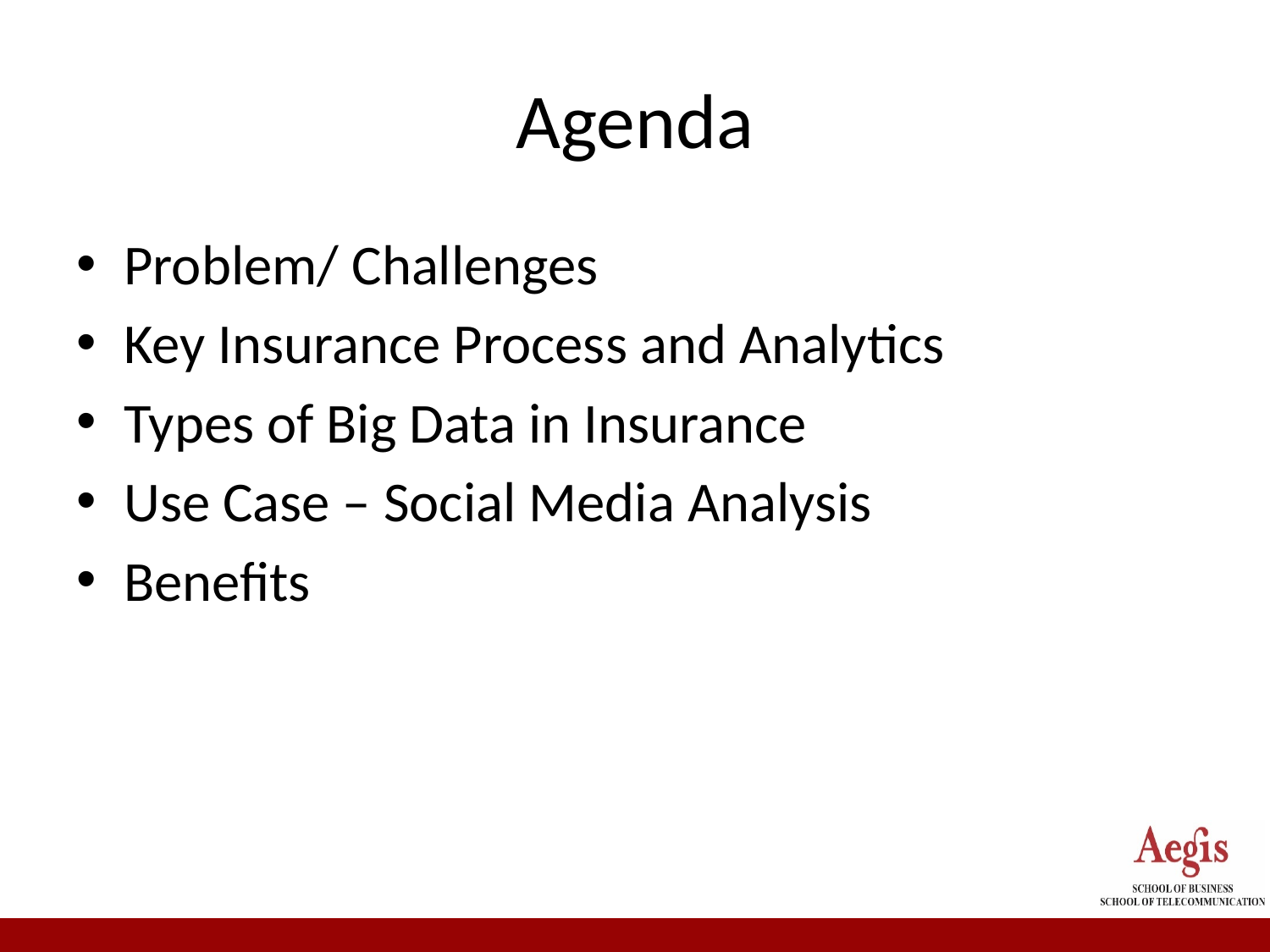

# Agenda
Problem/ Challenges
Key Insurance Process and Analytics
Types of Big Data in Insurance
Use Case – Social Media Analysis
Benefits